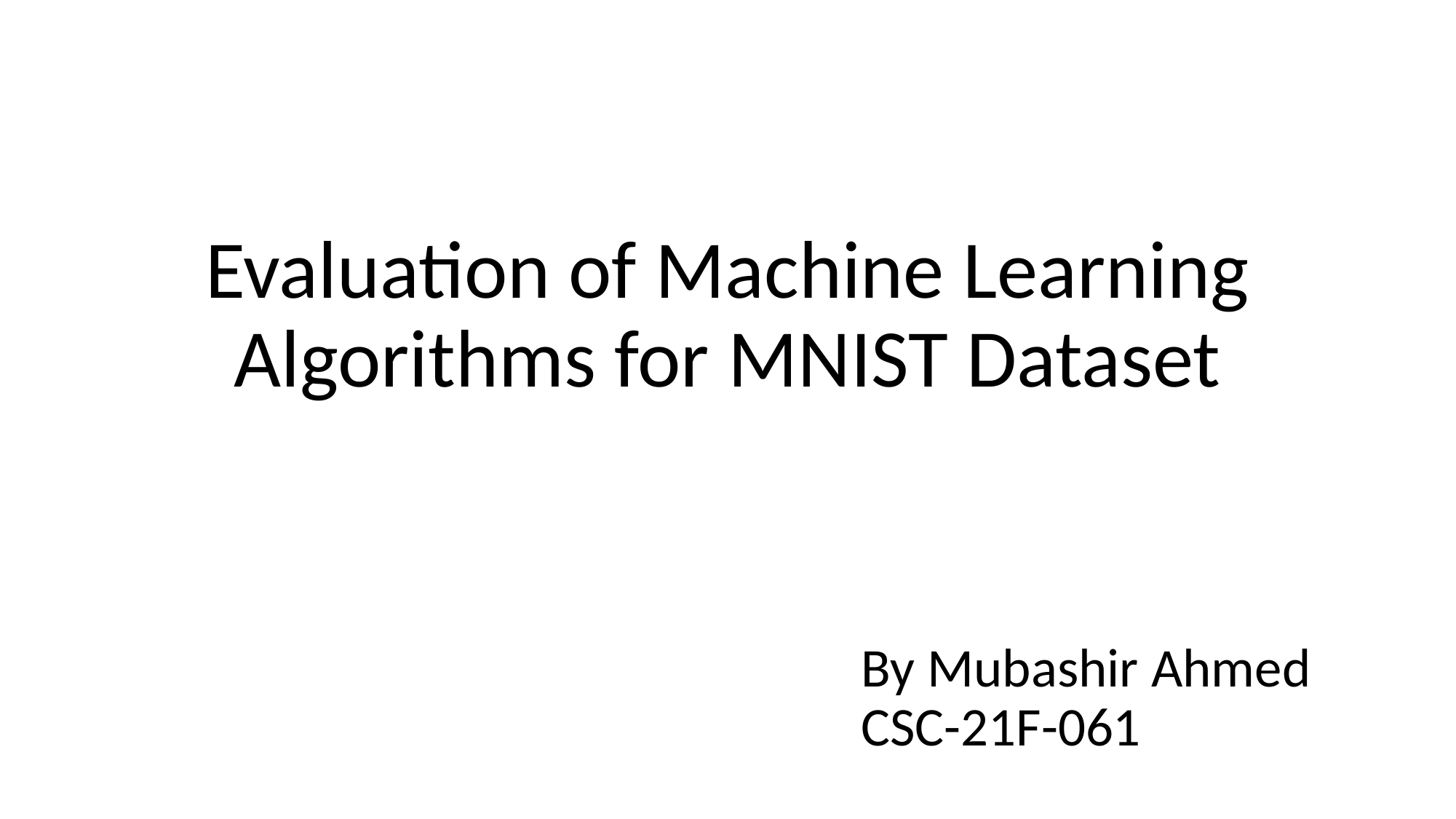

# Evaluation of Machine Learning Algorithms for MNIST Dataset
By Mubashir Ahmed
CSC-21F-061